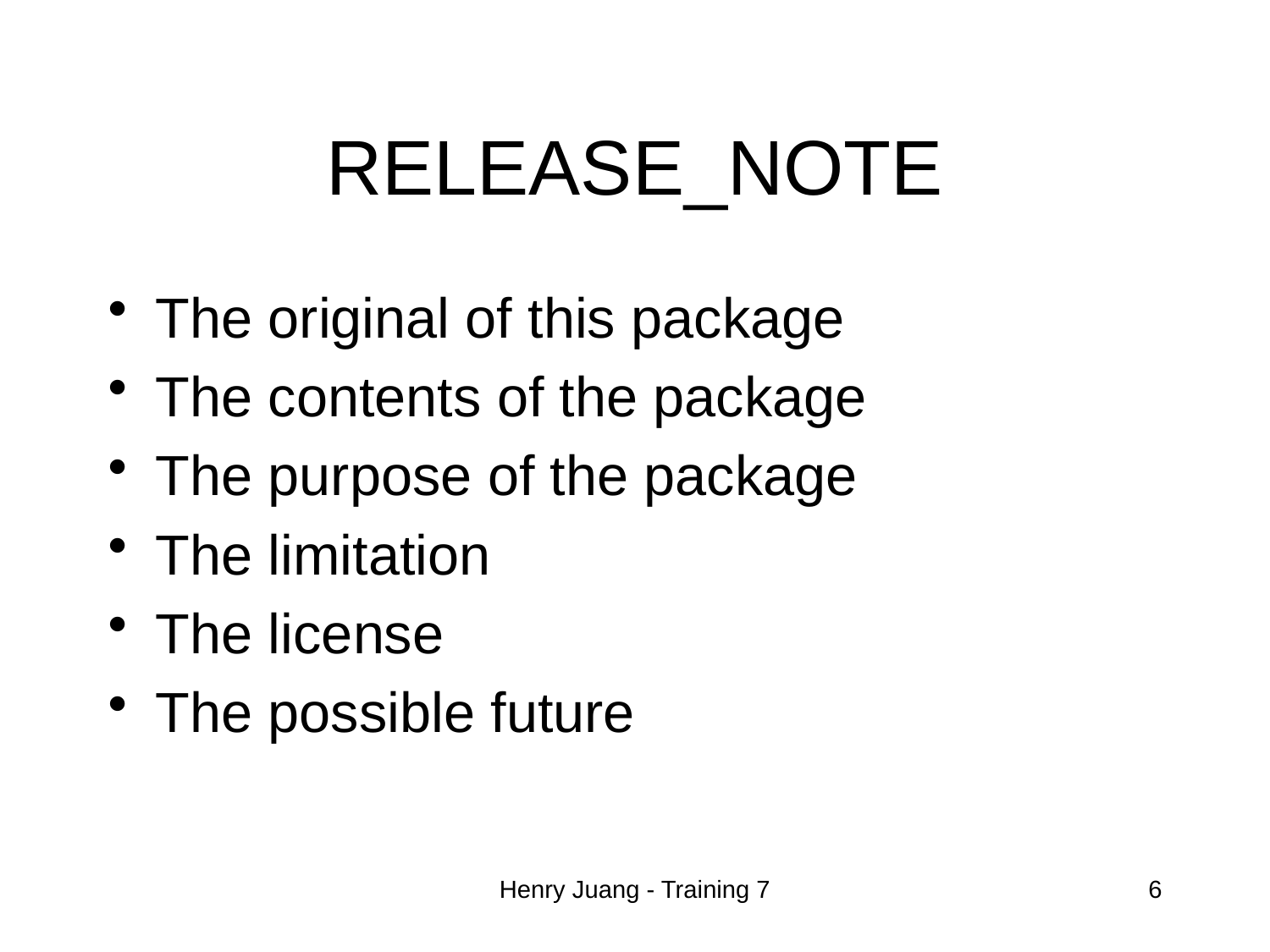

# RELEASE_NOTE
The original of this package
The contents of the package
The purpose of the package
The limitation
The license
The possible future
Henry Juang - Training 7
6